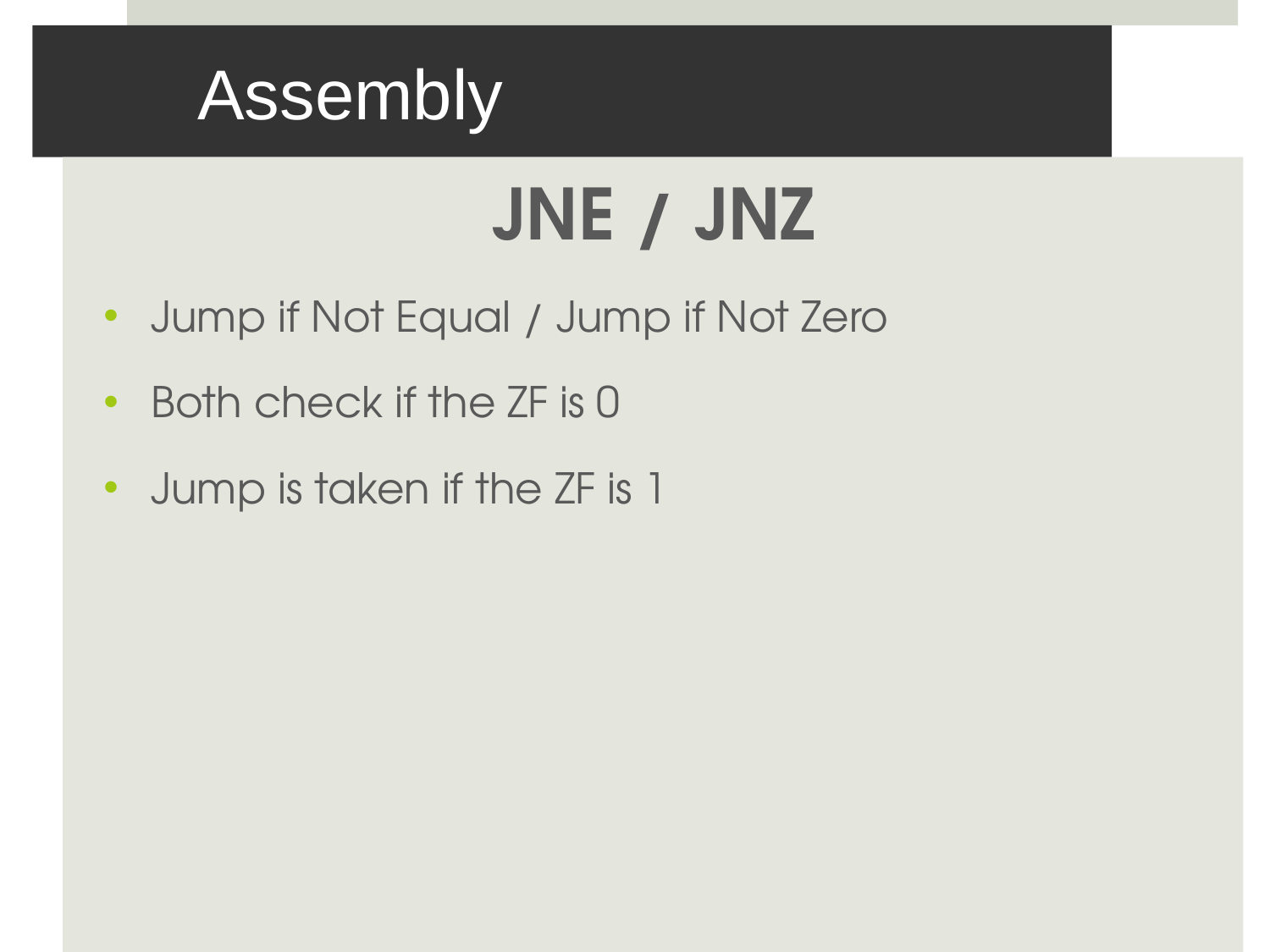

# Assembly
JNE / JNZ
Jump if Not Equal / Jump if Not Zero
Both check if the ZF is 0
Jump is taken if the ZF is 1